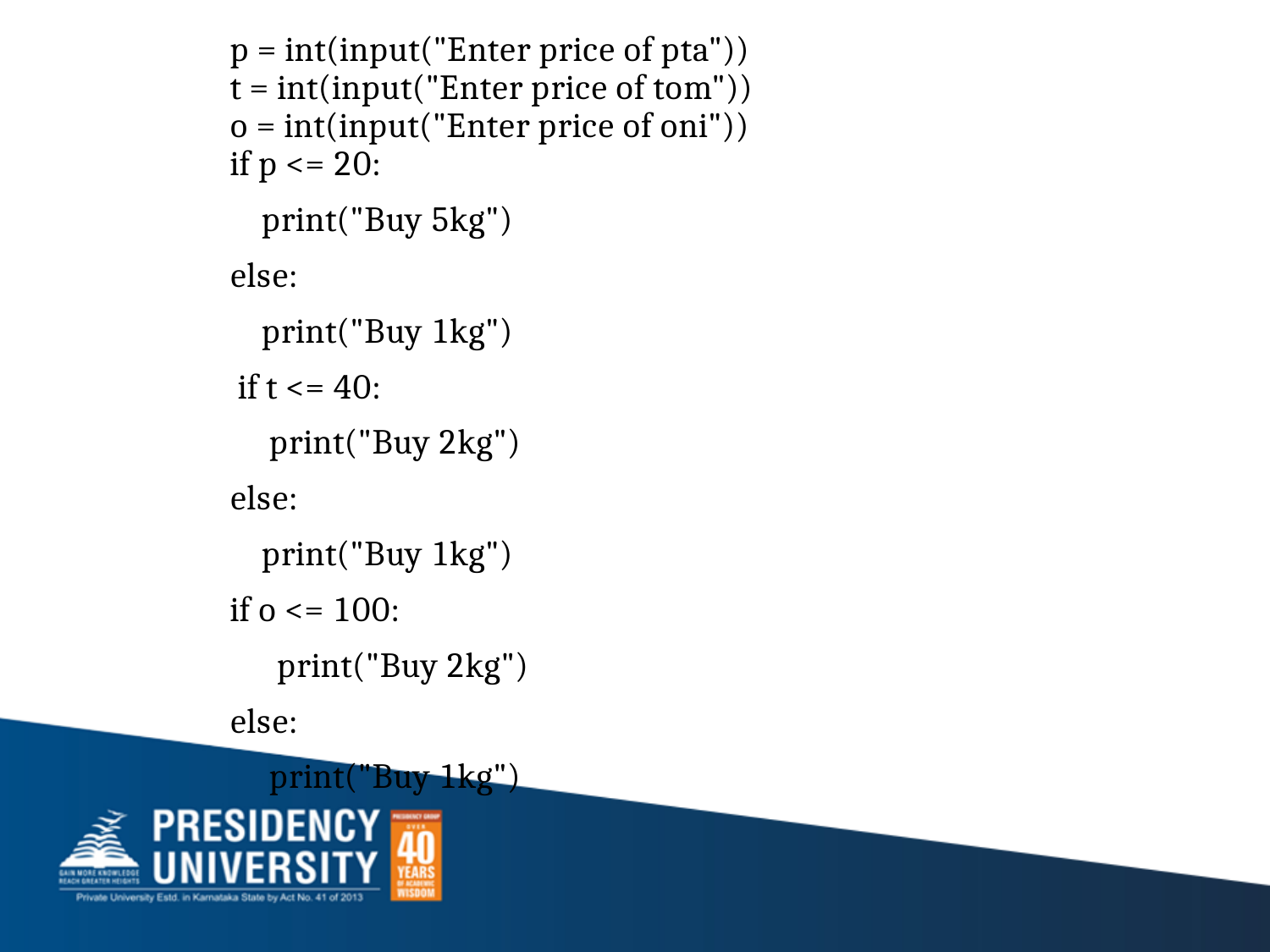

p = int(input("Enter price of pta"))
t = int(input("Enter price of tom"))
o = int(input("Enter price of oni"))
if p <= 20:
    print("Buy 5kg")
else:
    print("Buy 1kg")
 if t <= 40:
     print("Buy 2kg")
else:
    print("Buy 1kg")
if o <= 100:
      print("Buy 2kg")
else:
     print("Buy 1kg")